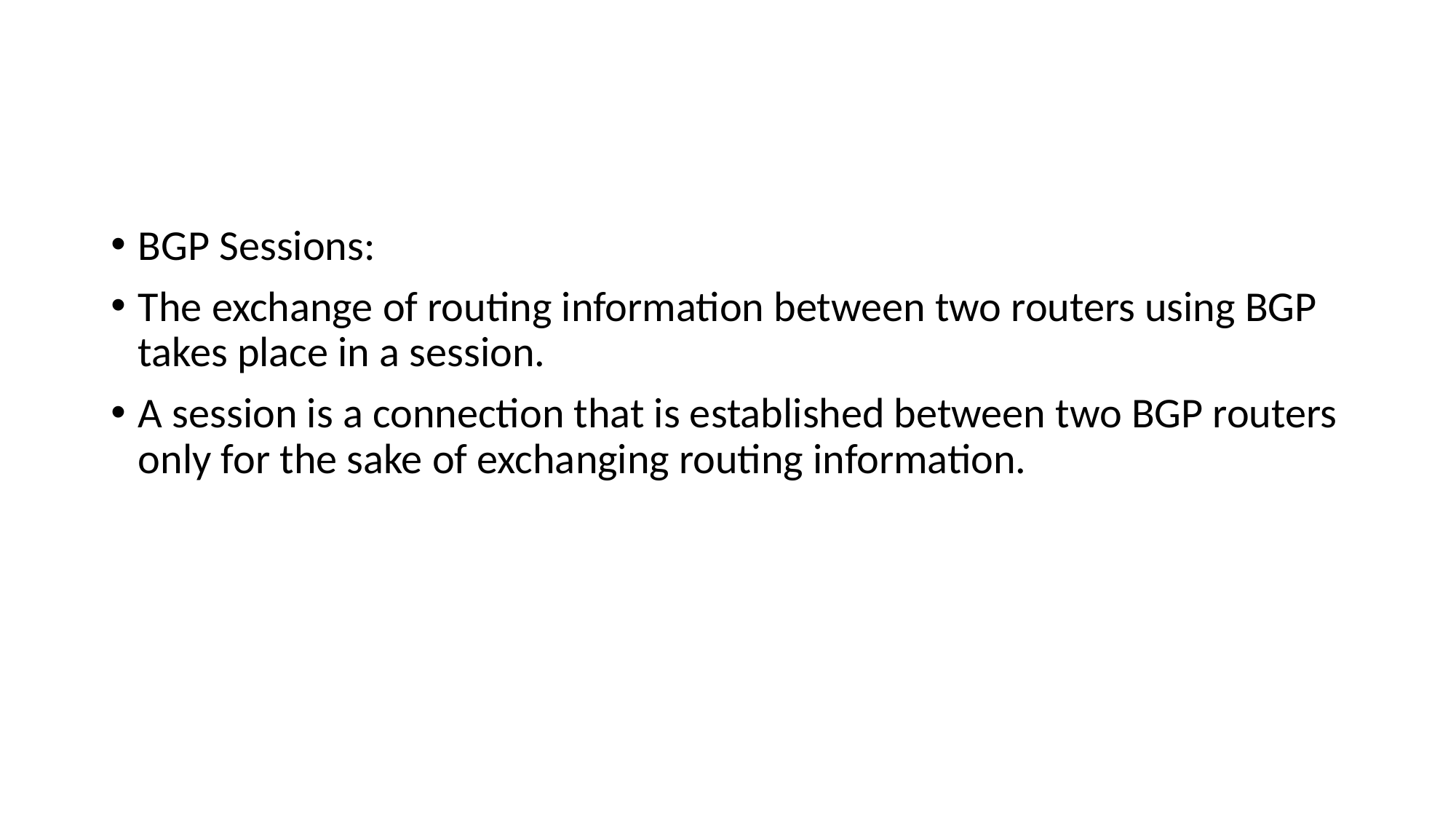

#
BGP Sessions:
The exchange of routing information between two routers using BGP takes place in a session.
A session is a connection that is established between two BGP routers only for the sake of exchanging routing information.